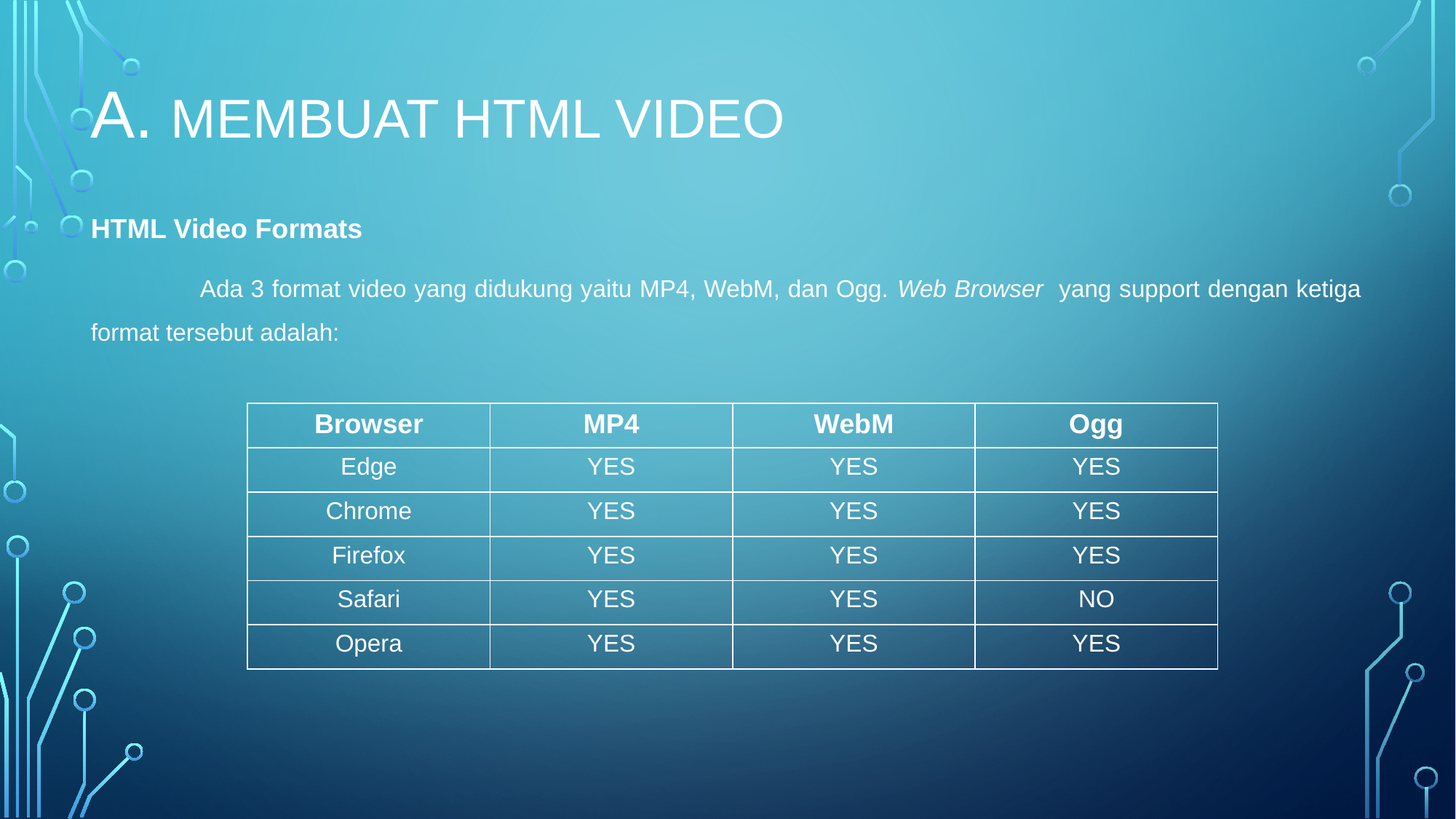

# A. Membuat HTML Video
HTML Video Formats
	Ada 3 format video yang didukung yaitu MP4, WebM, dan Ogg. Web Browser  yang support dengan ketiga format tersebut adalah:

| Browser | MP4 | WebM | Ogg |
| --- | --- | --- | --- |
| Edge | YES | YES | YES |
| Chrome | YES | YES | YES |
| Firefox | YES | YES | YES |
| Safari | YES | YES | NO |
| Opera | YES | YES | YES |